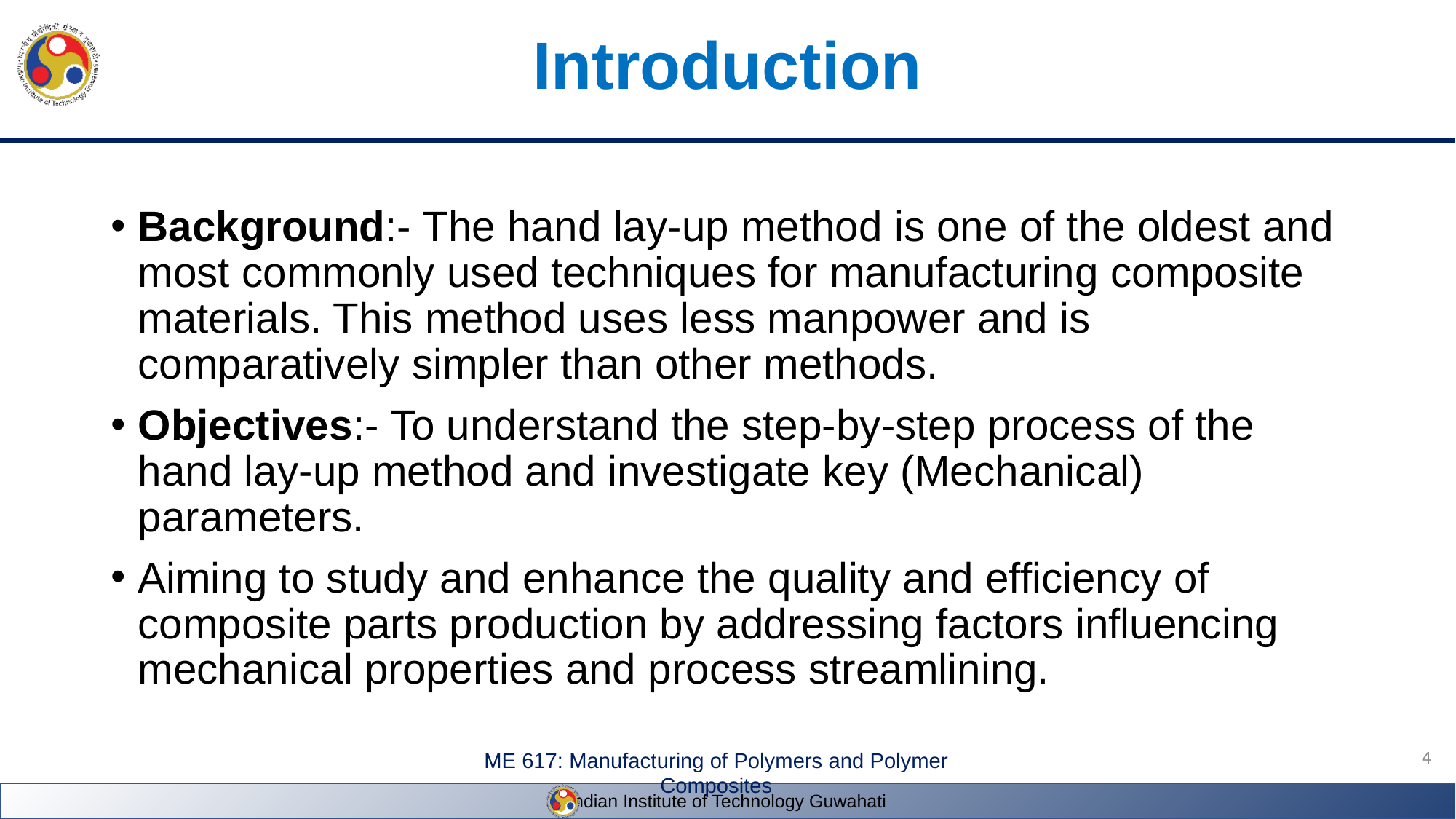

# Introduction
Background:- The hand lay-up method is one of the oldest and most commonly used techniques for manufacturing composite materials. This method uses less manpower and is comparatively simpler than other methods.
Objectives:- To understand the step-by-step process of the hand lay-up method and investigate key (Mechanical) parameters.
Aiming to study and enhance the quality and efficiency of composite parts production by addressing factors influencing mechanical properties and process streamlining.
4